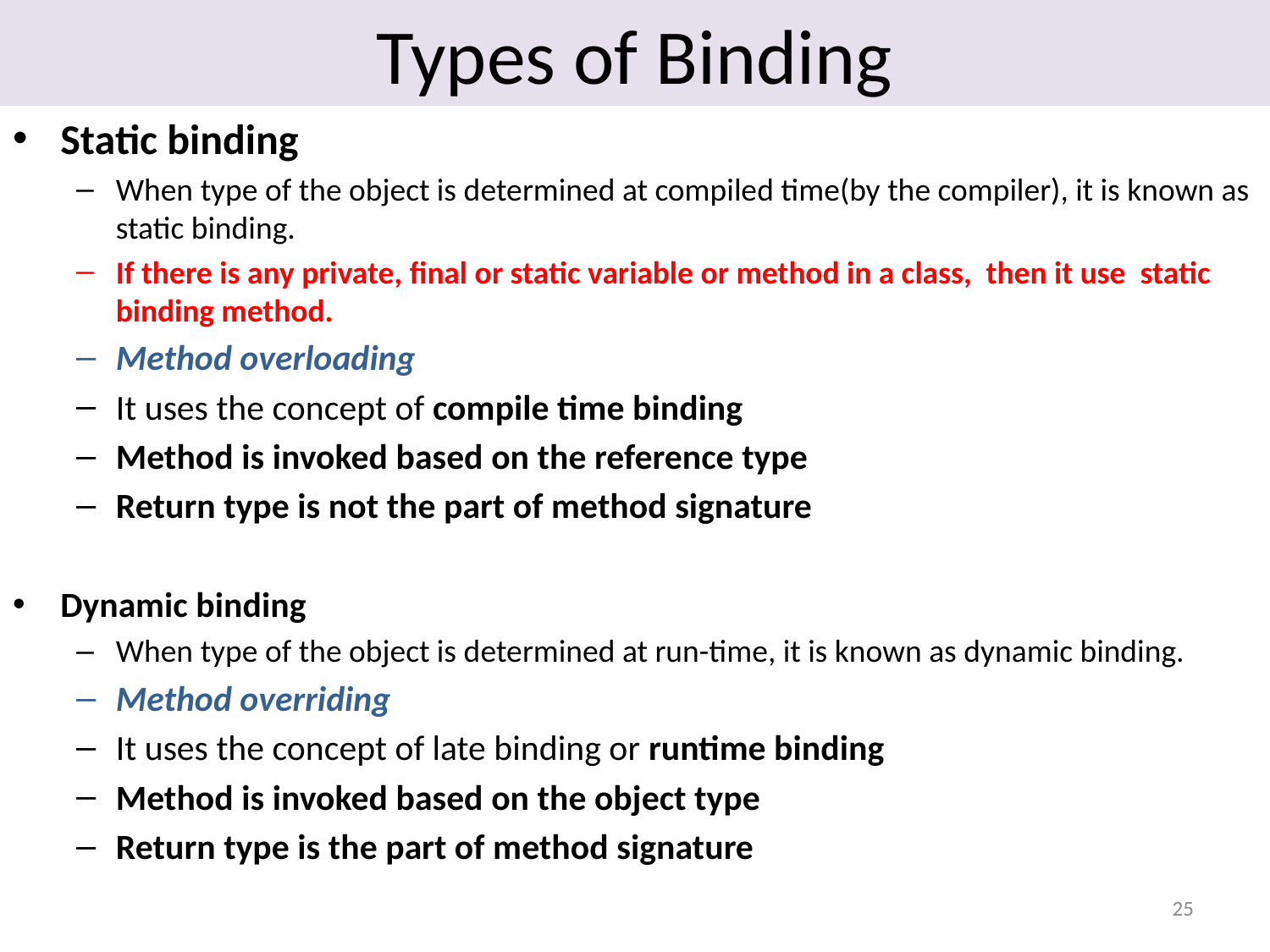

# Types of Binding
Static binding
When type of the object is determined at compiled time(by the compiler), it is known as static binding.
If there is any private, final or static variable or method in a class,  then it use  static binding method.
Method overloading
It uses the concept of compile time binding
Method is invoked based on the reference type
Return type is not the part of method signature

Dynamic binding
When type of the object is determined at run-time, it is known as dynamic binding.
Method overriding
It uses the concept of late binding or runtime binding
Method is invoked based on the object type
Return type is the part of method signature

25